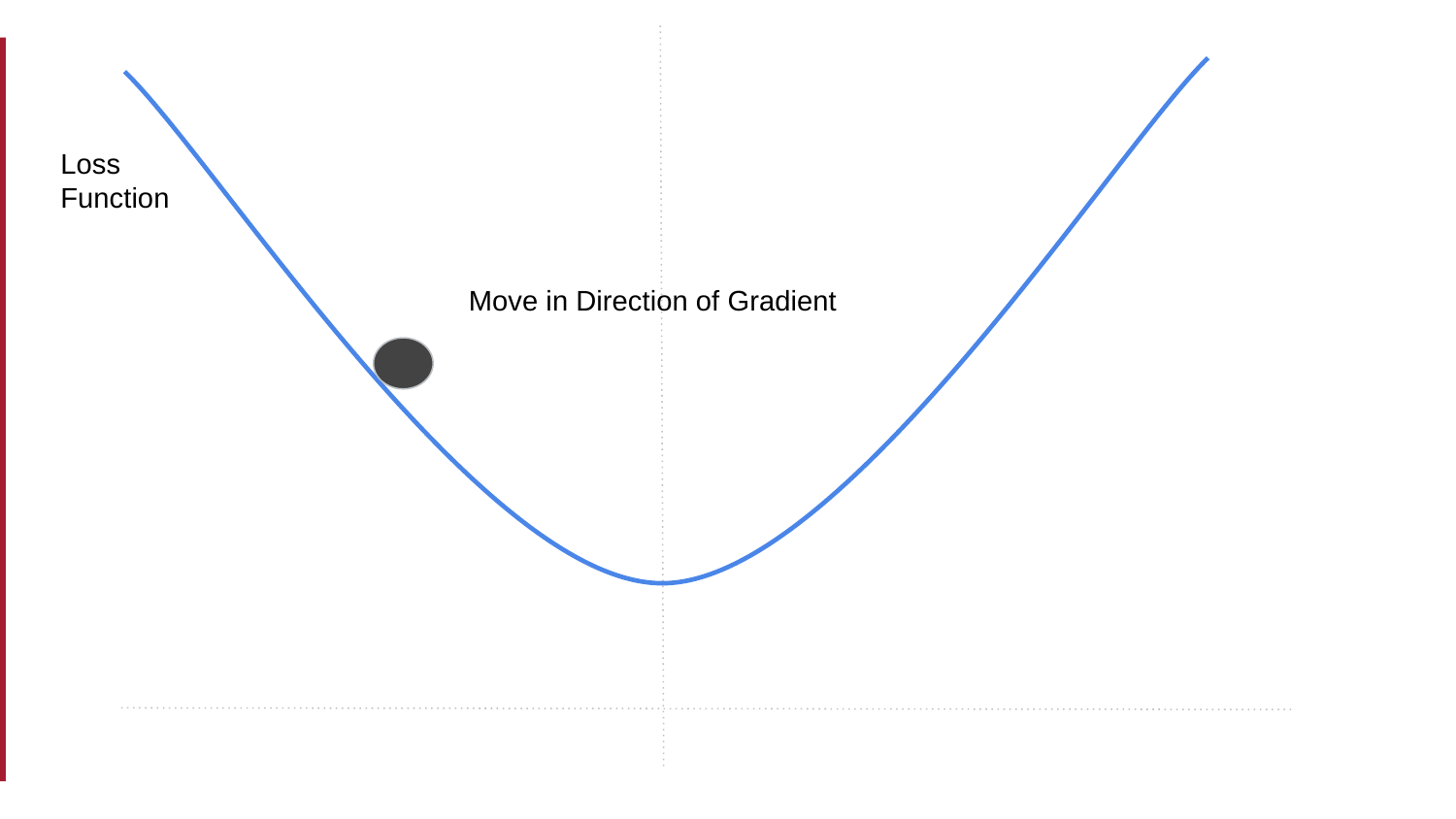

Loss Function
Move in Direction of Gradient